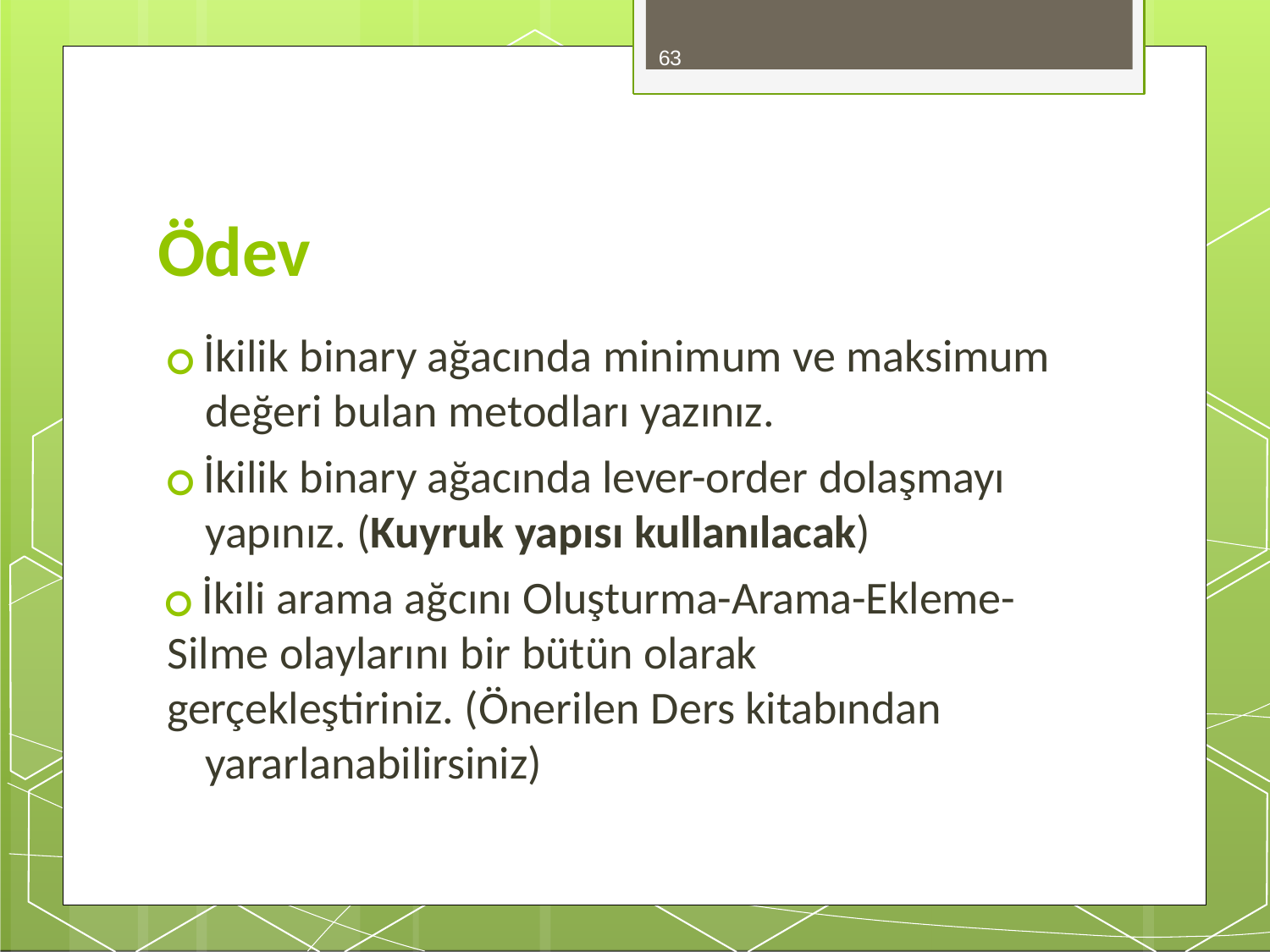

63
# Ödev
🞇 İkilik binary ağacında minimum ve maksimum değeri bulan metodları yazınız.
🞇 İkilik binary ağacında lever-order dolaşmayı yapınız. (Kuyruk yapısı kullanılacak)
🞇 İkili arama ağcını Oluşturma-Arama-Ekleme-
Silme olaylarını bir bütün olarak
gerçekleştiriniz. (Önerilen Ders kitabından yararlanabilirsiniz)